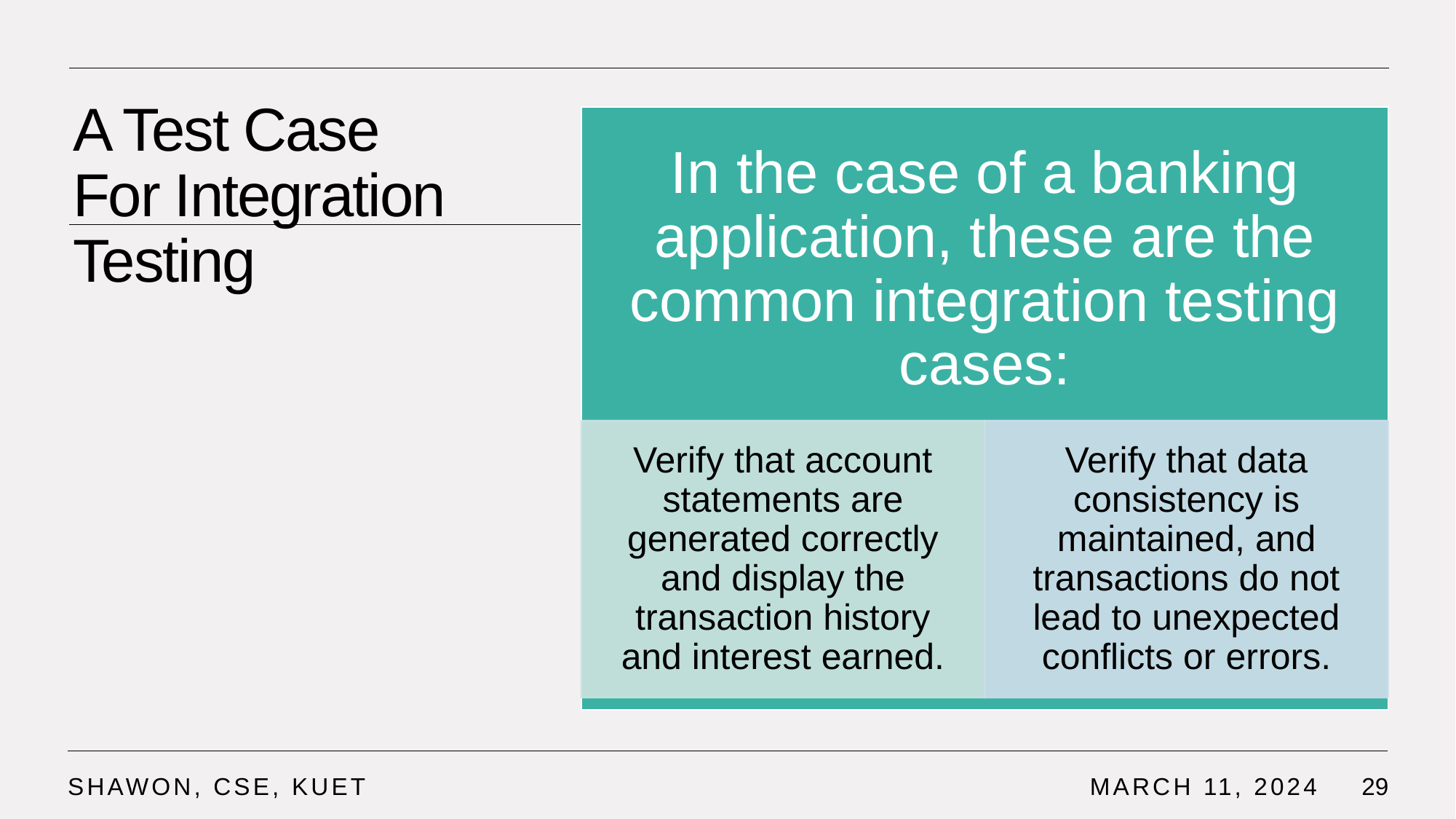

# A Test Case For Integration Testing
In the case of a banking application, these are the common integration testing cases:
Verify that account statements are generated correctly and display the transaction history and interest earned.
Verify that data consistency is maintained, and transactions do not lead to unexpected conflicts or errors.
Shawon, CSE, KUET
March 11, 2024
29